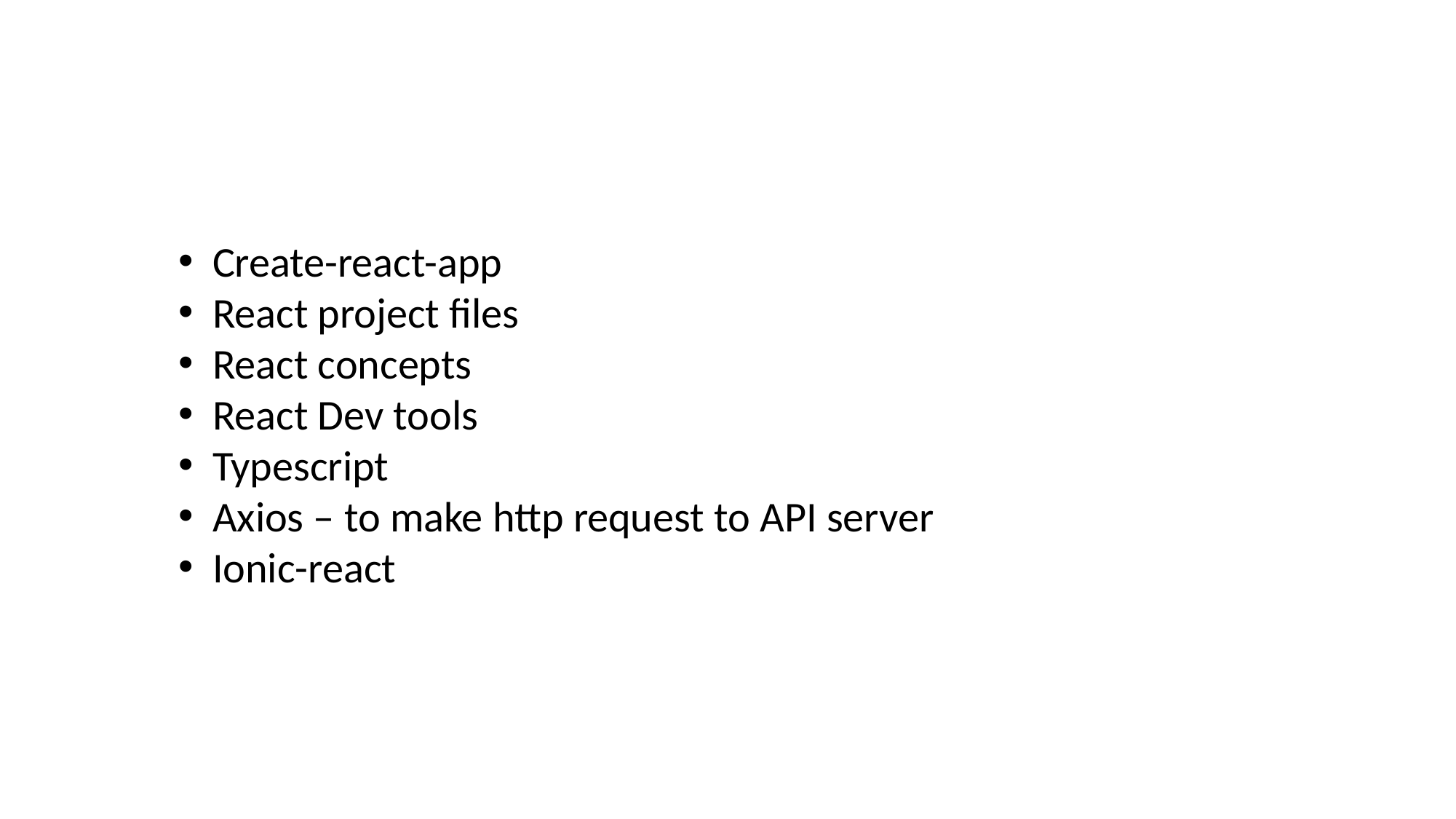

#
Create-react-app
React project files
React concepts
React Dev tools
Typescript
Axios – to make http request to API server
Ionic-react